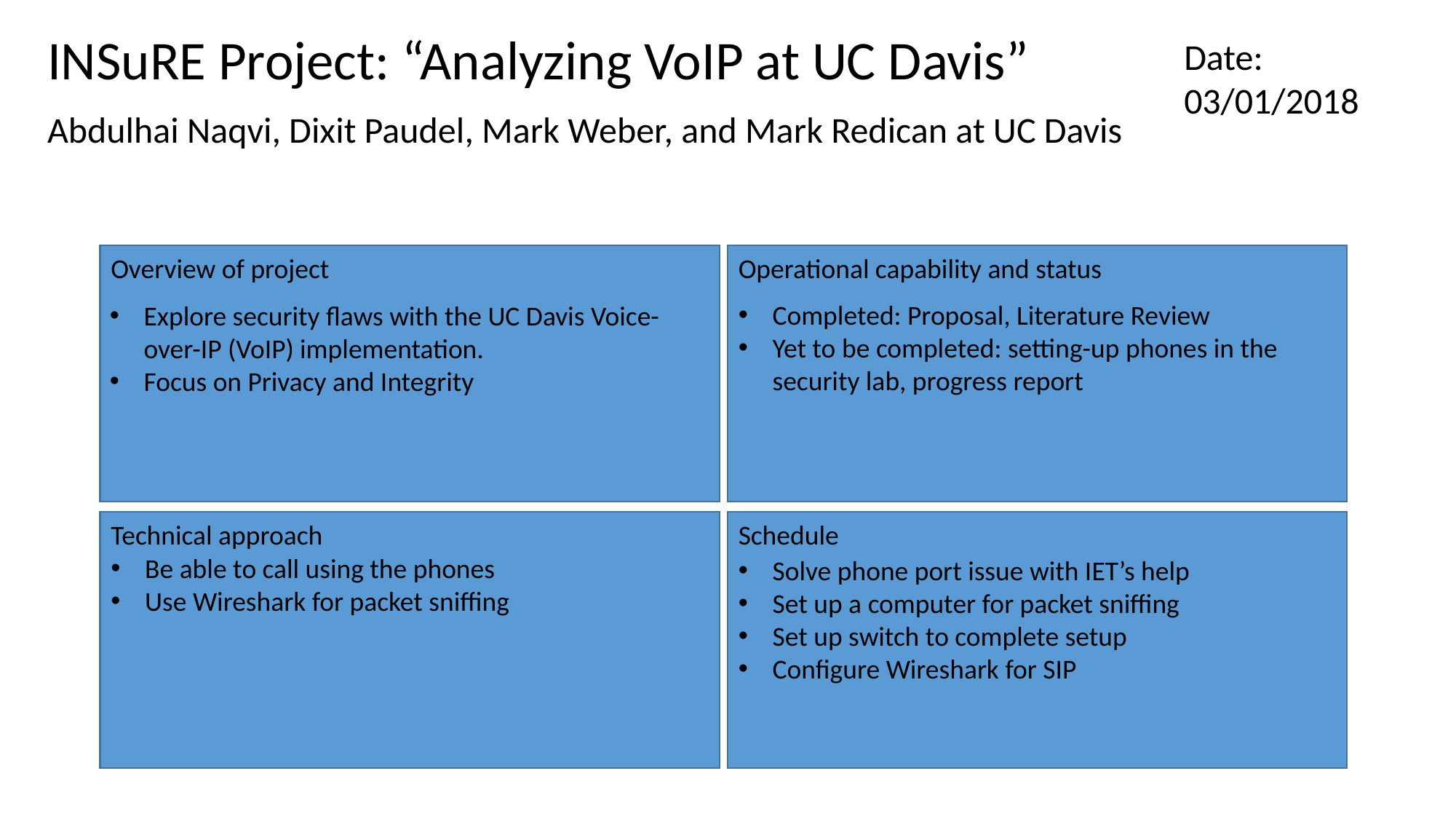

# INSuRE Project: “Analyzing VoIP at UC Davis”
Date: 03/01/2018
Abdulhai Naqvi, Dixit Paudel, Mark Weber, and Mark Redican at UC Davis

Operational capability and status

Overview of project
Completed: Proposal, Literature Review
Yet to be completed: setting-up phones in the security lab, progress report

Explore security flaws with the UC Davis Voice-over-IP (VoIP) implementation.
Focus on Privacy and Integrity

Technical approach

Schedule
Be able to call using the phones
Use Wireshark for packet sniffing
Solve phone port issue with IET’s help
Set up a computer for packet sniffing
Set up switch to complete setup
Configure Wireshark for SIP